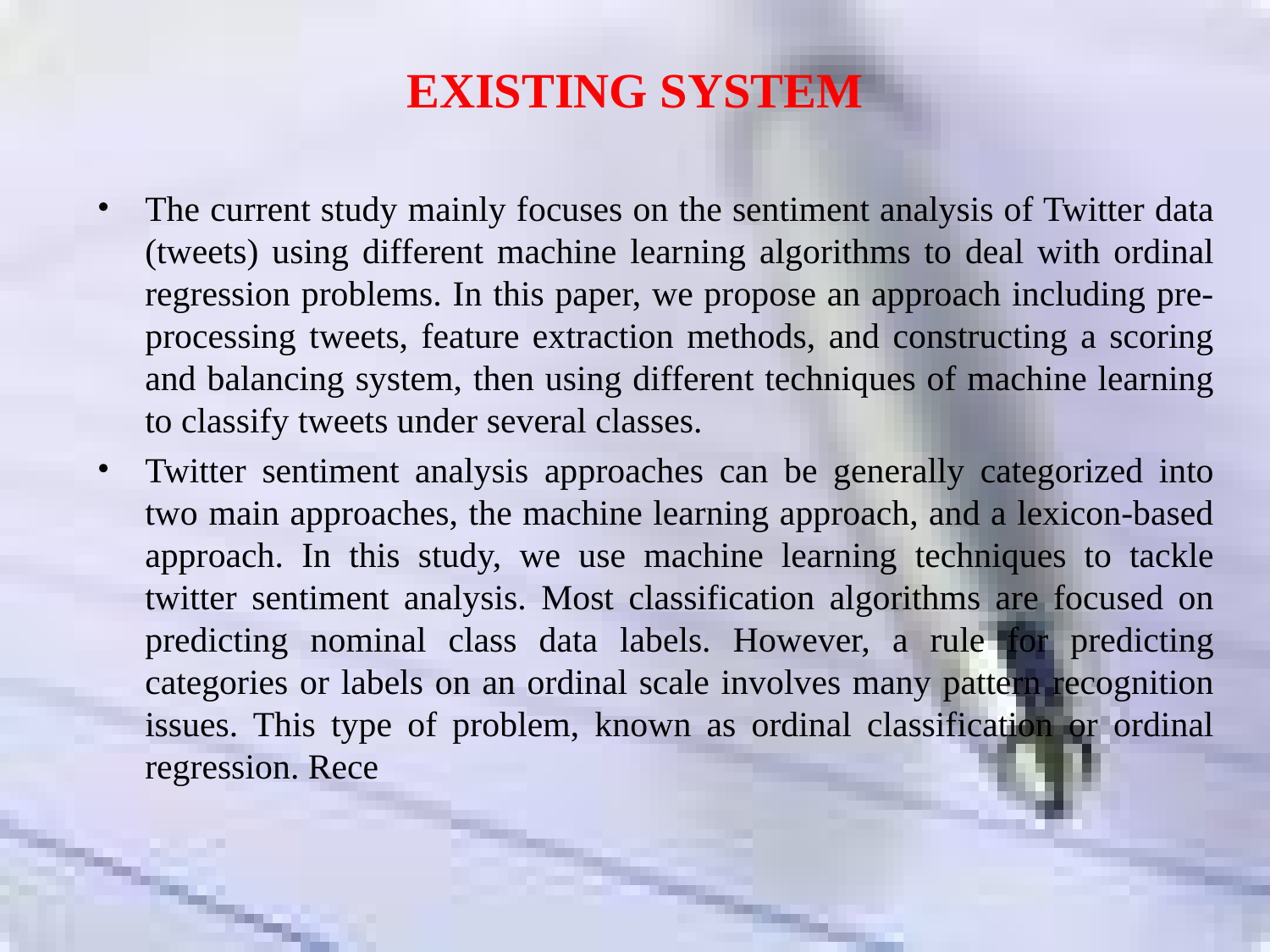

# EXISTING SYSTEM
The current study mainly focuses on the sentiment analysis of Twitter data (tweets) using different machine learning algorithms to deal with ordinal regression problems. In this paper, we propose an approach including pre-processing tweets, feature extraction methods, and constructing a scoring and balancing system, then using different techniques of machine learning to classify tweets under several classes.
Twitter sentiment analysis approaches can be generally categorized into two main approaches, the machine learning approach, and a lexicon-based approach. In this study, we use machine learning techniques to tackle twitter sentiment analysis. Most classification algorithms are focused on predicting nominal class data labels. However, a rule for predicting categories or labels on an ordinal scale involves many pattern recognition issues. This type of problem, known as ordinal classification or ordinal regression. Rece